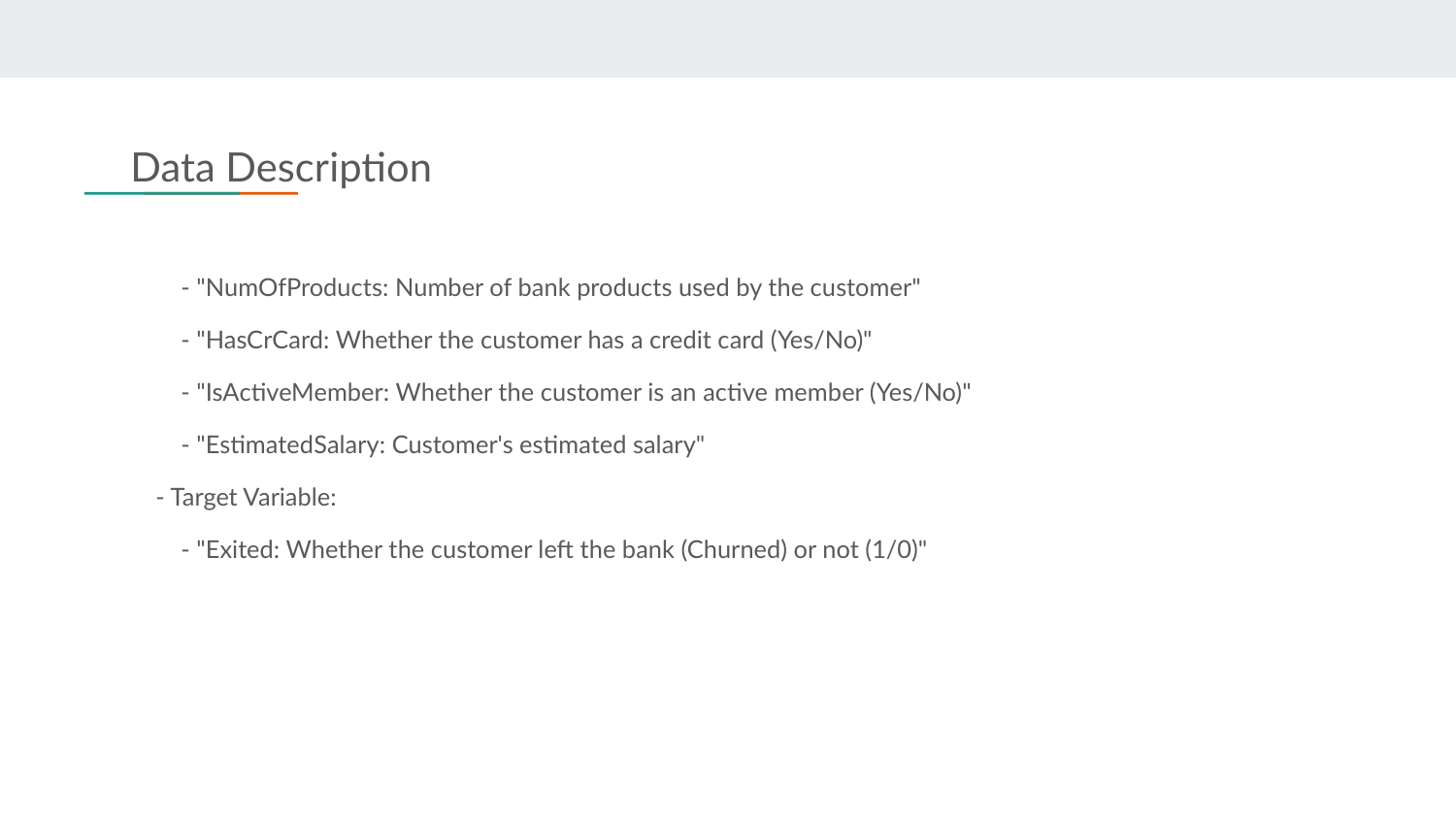

# Data Description

        - "NumOfProducts: Number of bank products used by the customer"
        - "HasCrCard: Whether the customer has a credit card (Yes/No)"
        - "IsActiveMember: Whether the customer is an active member (Yes/No)"
        - "EstimatedSalary: Customer's estimated salary"
    - Target Variable:
        - "Exited: Whether the customer left the bank (Churned) or not (1/0)"